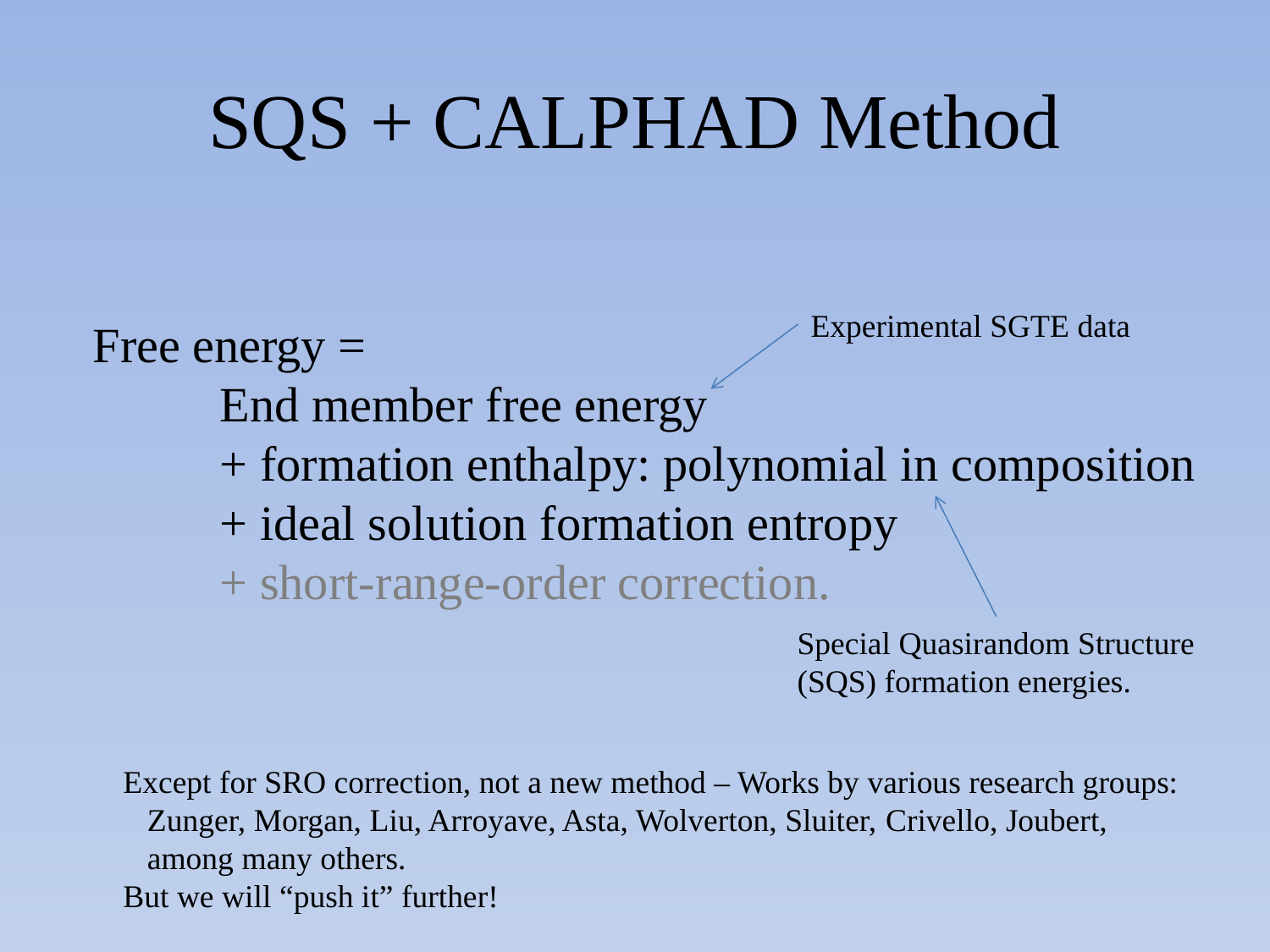

# SQS + CALPHAD Method
Experimental SGTE data
Free energy =
	End member free energy
	+ formation enthalpy: polynomial in composition
	+ ideal solution formation entropy
 	+ short-range-order correction.
Special Quasirandom Structure
(SQS) formation energies.
Except for SRO correction, not a new method – Works by various research groups:
   Zunger, Morgan, Liu, Arroyave, Asta, Wolverton, Sluiter, Crivello, Joubert,
   among many others.
But we will “push it” further!